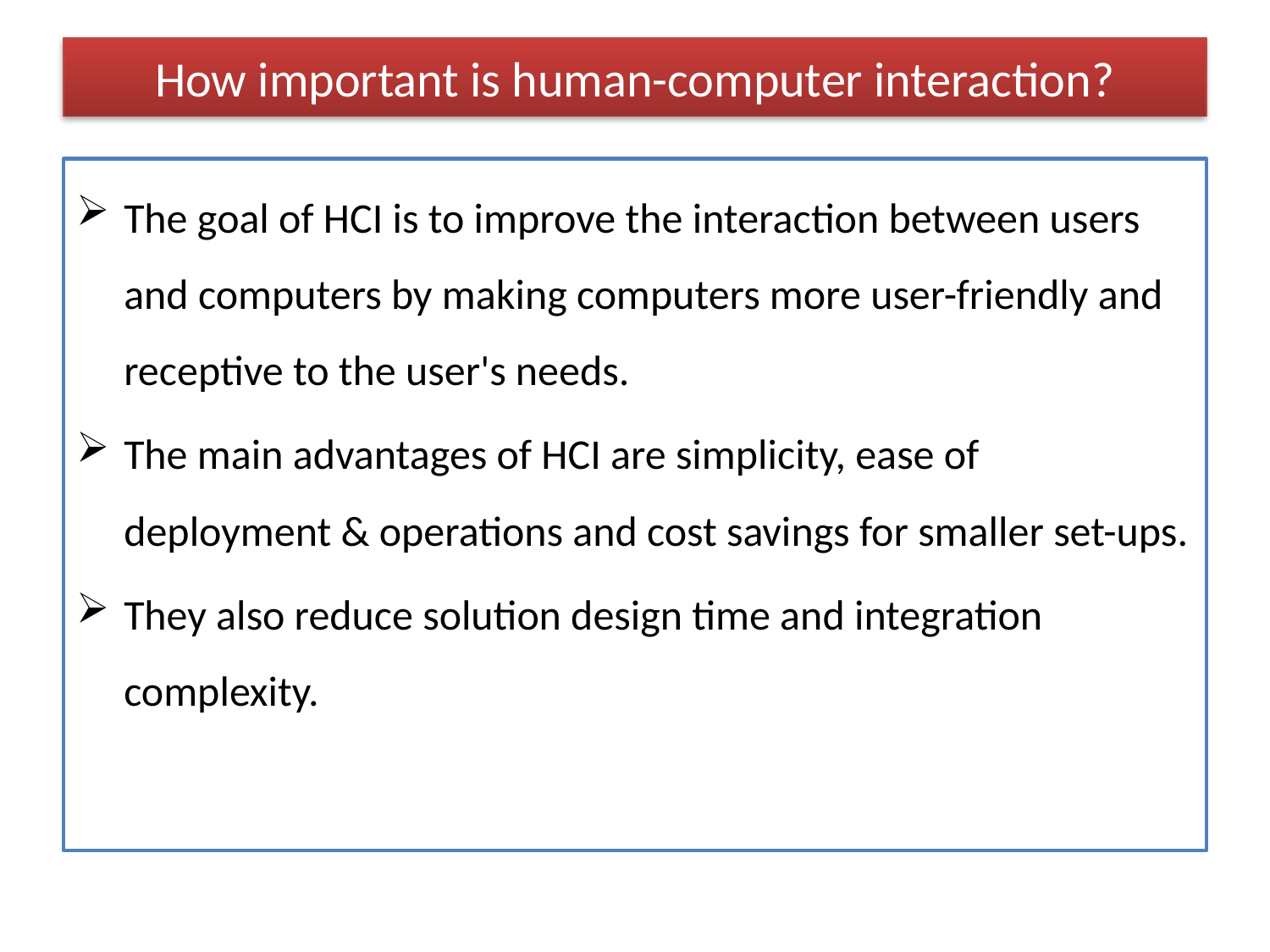

# How important is human-computer interaction?
The goal of HCI is to improve the interaction between users and computers by making computers more user-friendly and receptive to the user's needs.
The main advantages of HCI are simplicity, ease of deployment & operations and cost savings for smaller set-ups.
They also reduce solution design time and integration complexity.